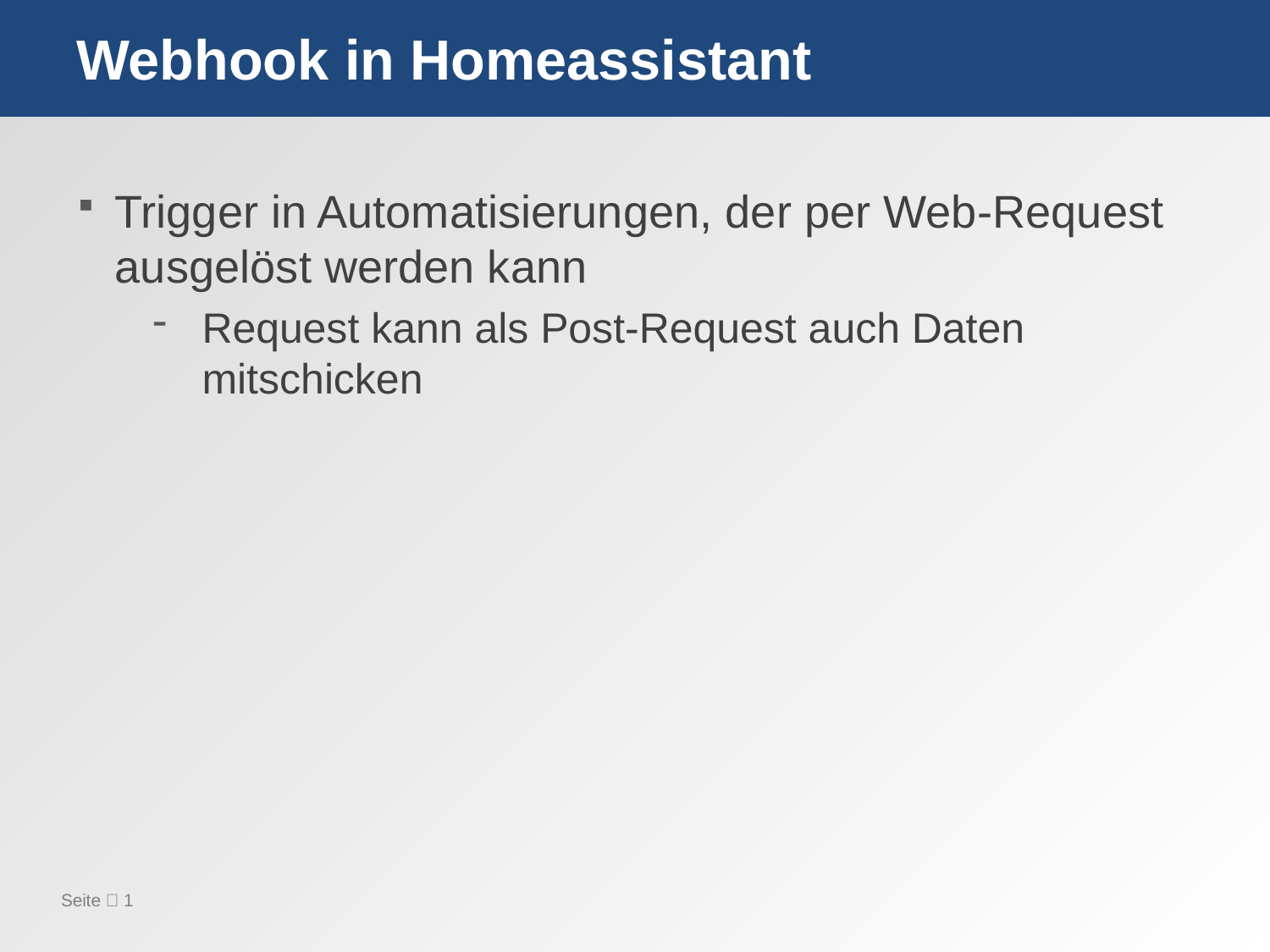

# Webhook in Homeassistant
Trigger in Automatisierungen, der per Web-Request ausgelöst werden kann
Request kann als Post-Request auch Daten mitschicken